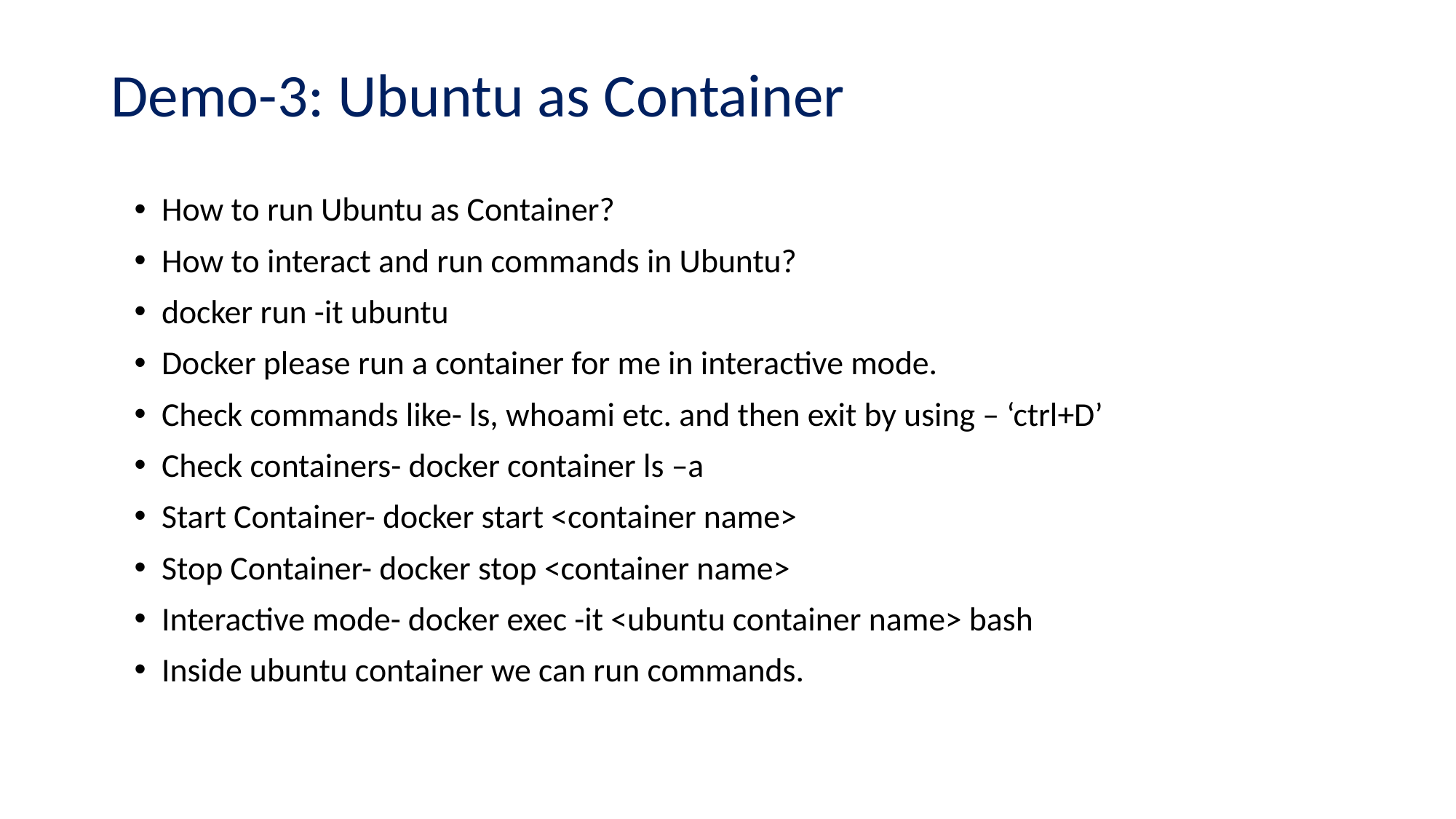

# Demo-3: Ubuntu as Container
How to run Ubuntu as Container?
How to interact and run commands in Ubuntu?
docker run -it ubuntu
Docker please run a container for me in interactive mode.
Check commands like- ls, whoami etc. and then exit by using – ‘ctrl+D’
Check containers- docker container ls –a
Start Container- docker start <container name>
Stop Container- docker stop <container name>
Interactive mode- docker exec -it <ubuntu container name> bash
Inside ubuntu container we can run commands.